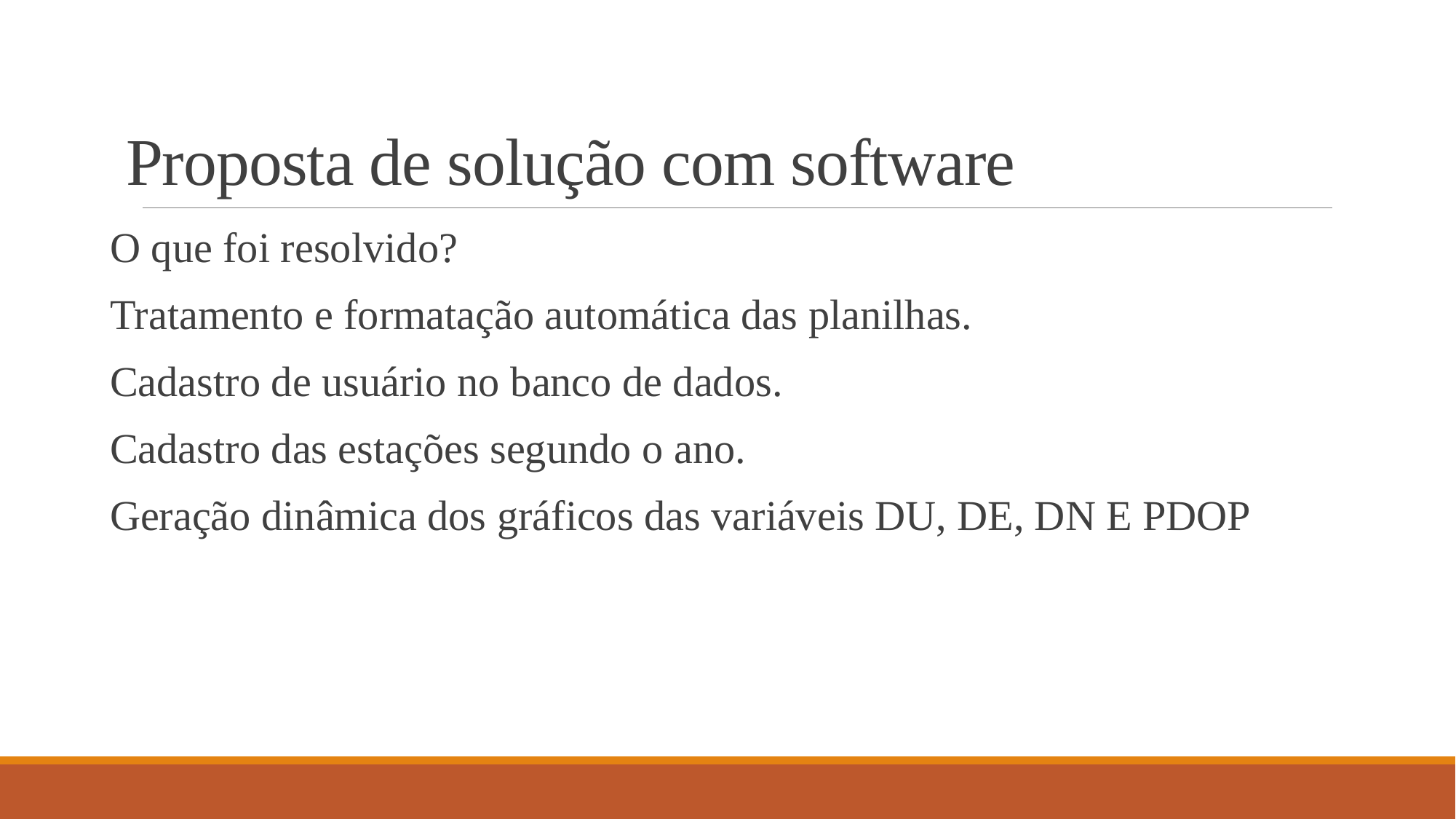

# Proposta de solução com software
O que foi resolvido?
Tratamento e formatação automática das planilhas.
Cadastro de usuário no banco de dados.
Cadastro das estações segundo o ano.
Geração dinâmica dos gráficos das variáveis DU, DE, DN E PDOP